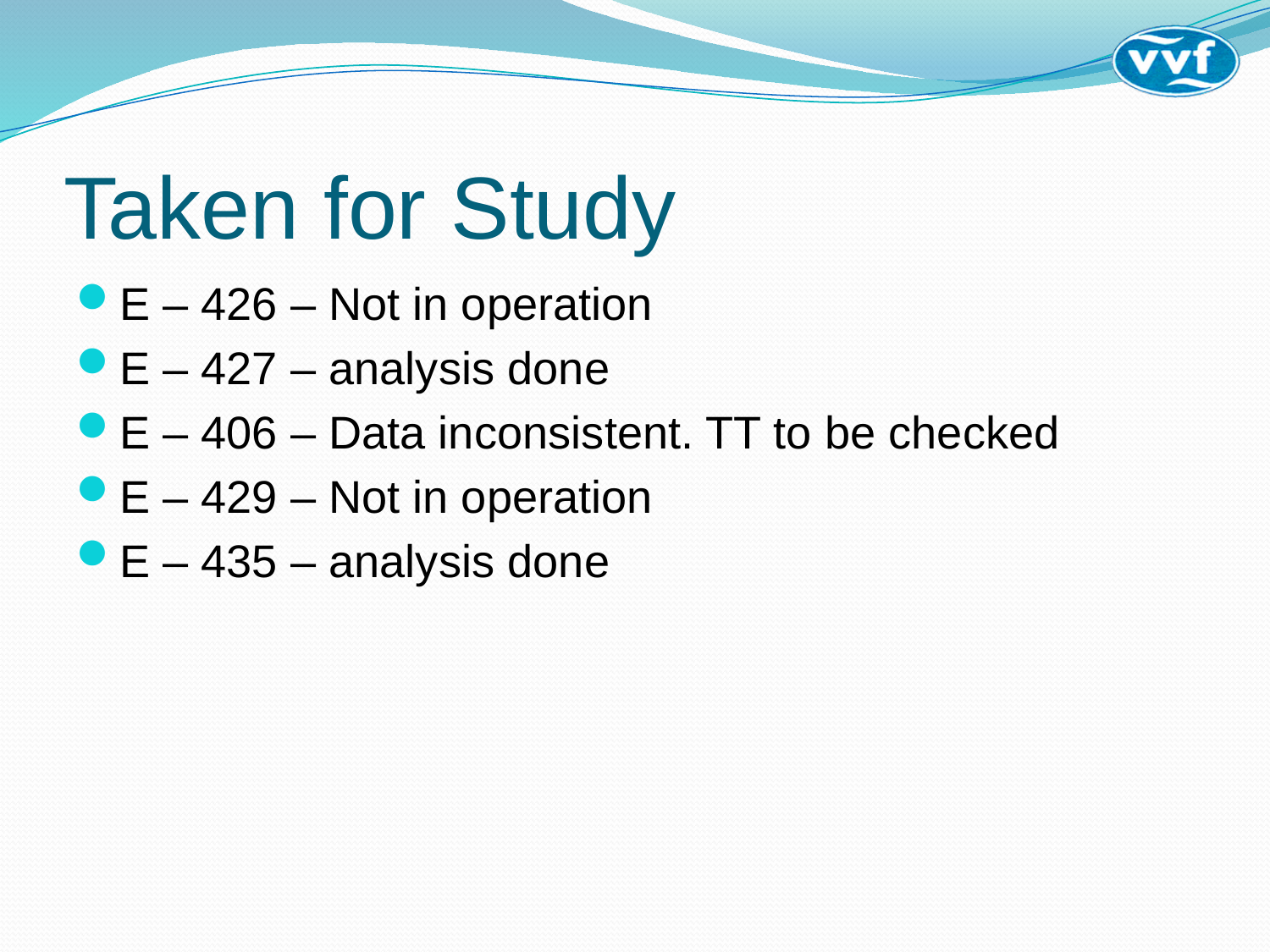

# Taken for Study
E – 426 – Not in operation
E – 427 – analysis done
E – 406 – Data inconsistent. TT to be checked
E – 429 – Not in operation
E – 435 – analysis done